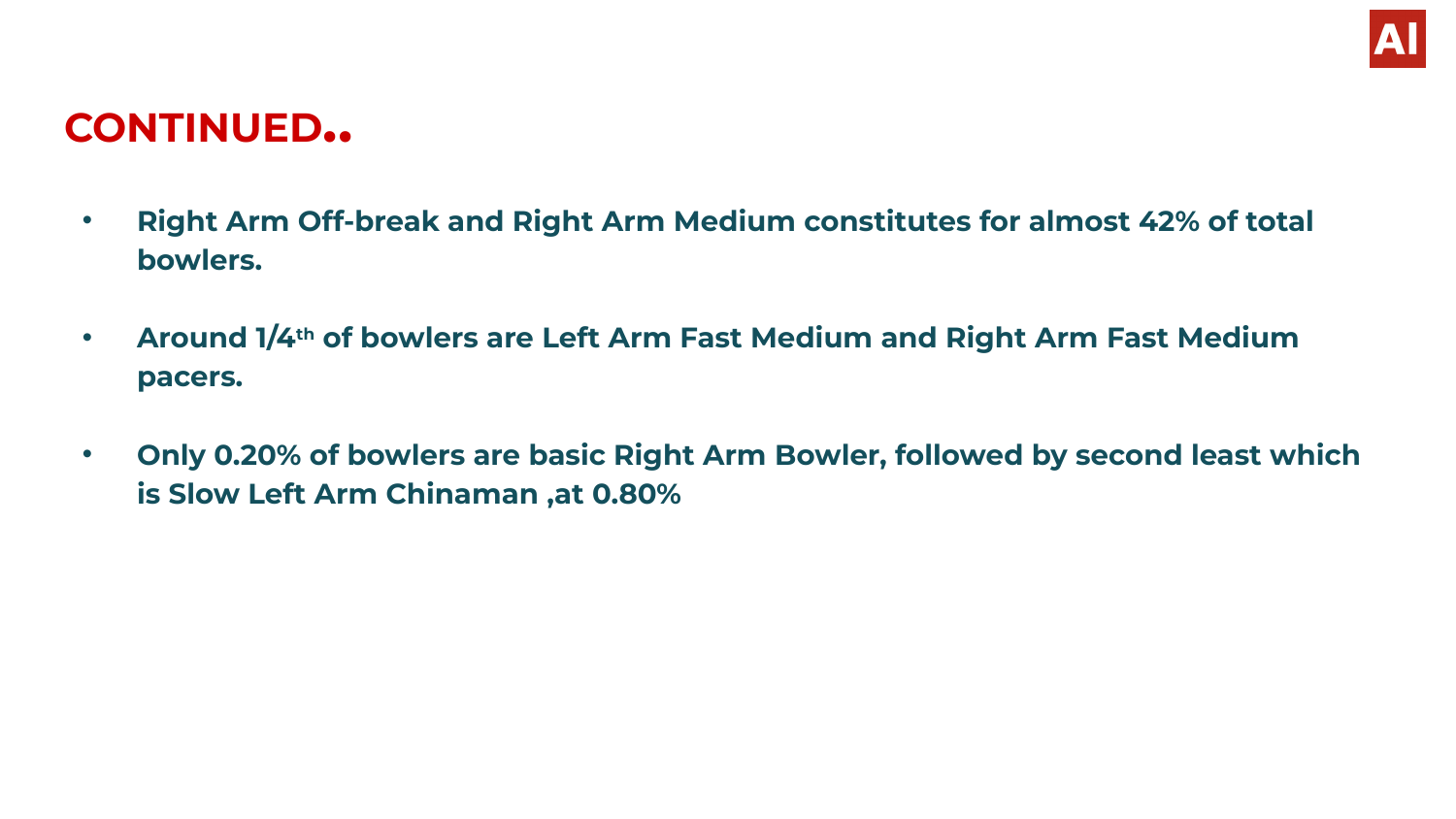

# CONTINUED..
Right Arm Off-break and Right Arm Medium constitutes for almost 42% of total bowlers.

Around 1/4th of bowlers are Left Arm Fast Medium and Right Arm Fast Medium pacers.

Only 0.20% of bowlers are basic Right Arm Bowler, followed by second least which is Slow Left Arm Chinaman ,at 0.80%